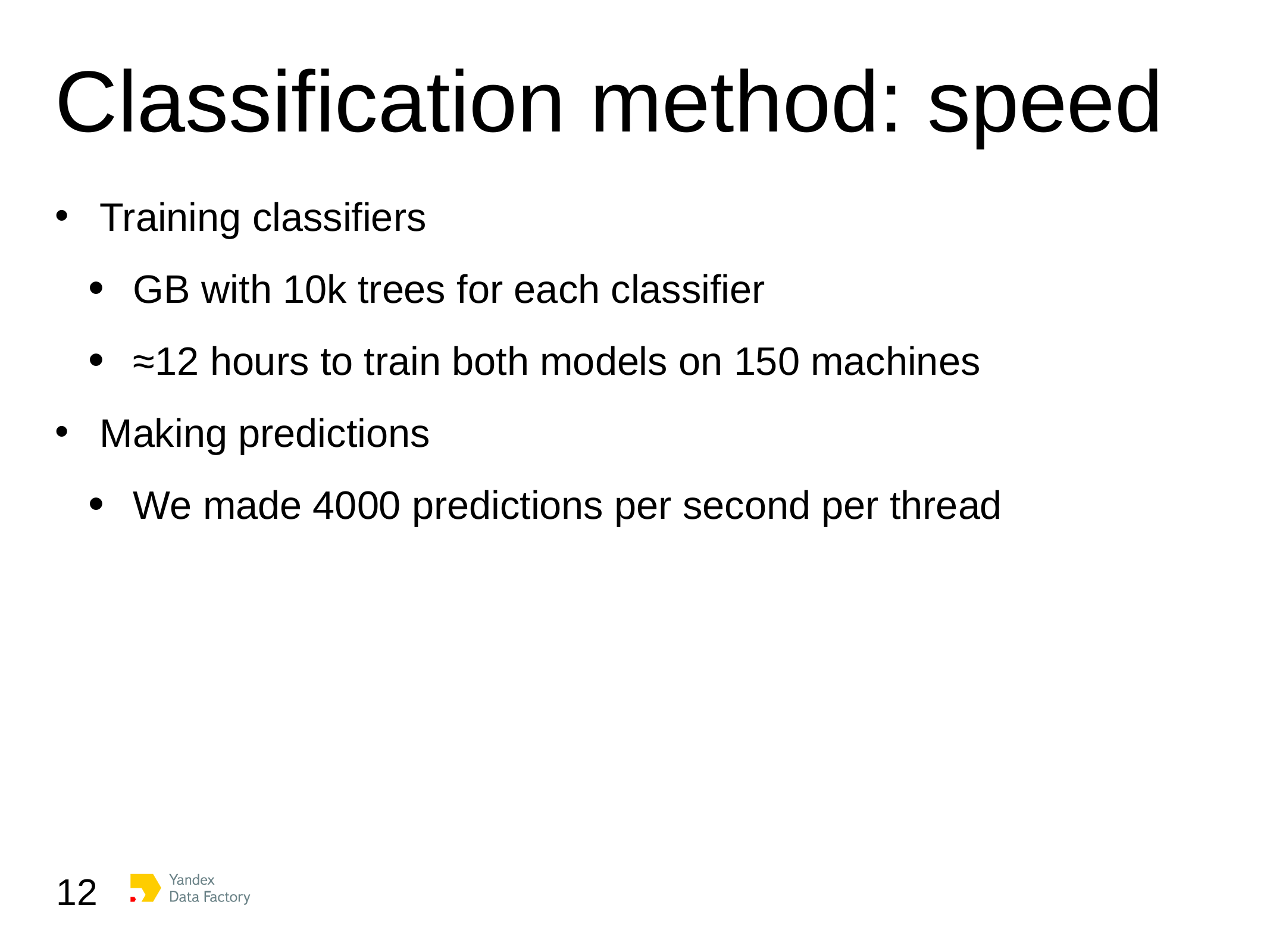

# Classification method: speed
Training classifiers
GB with 10k trees for each classifier
≈12 hours to train both models on 150 machines
Making predictions
We made 4000 predictions per second per thread
12